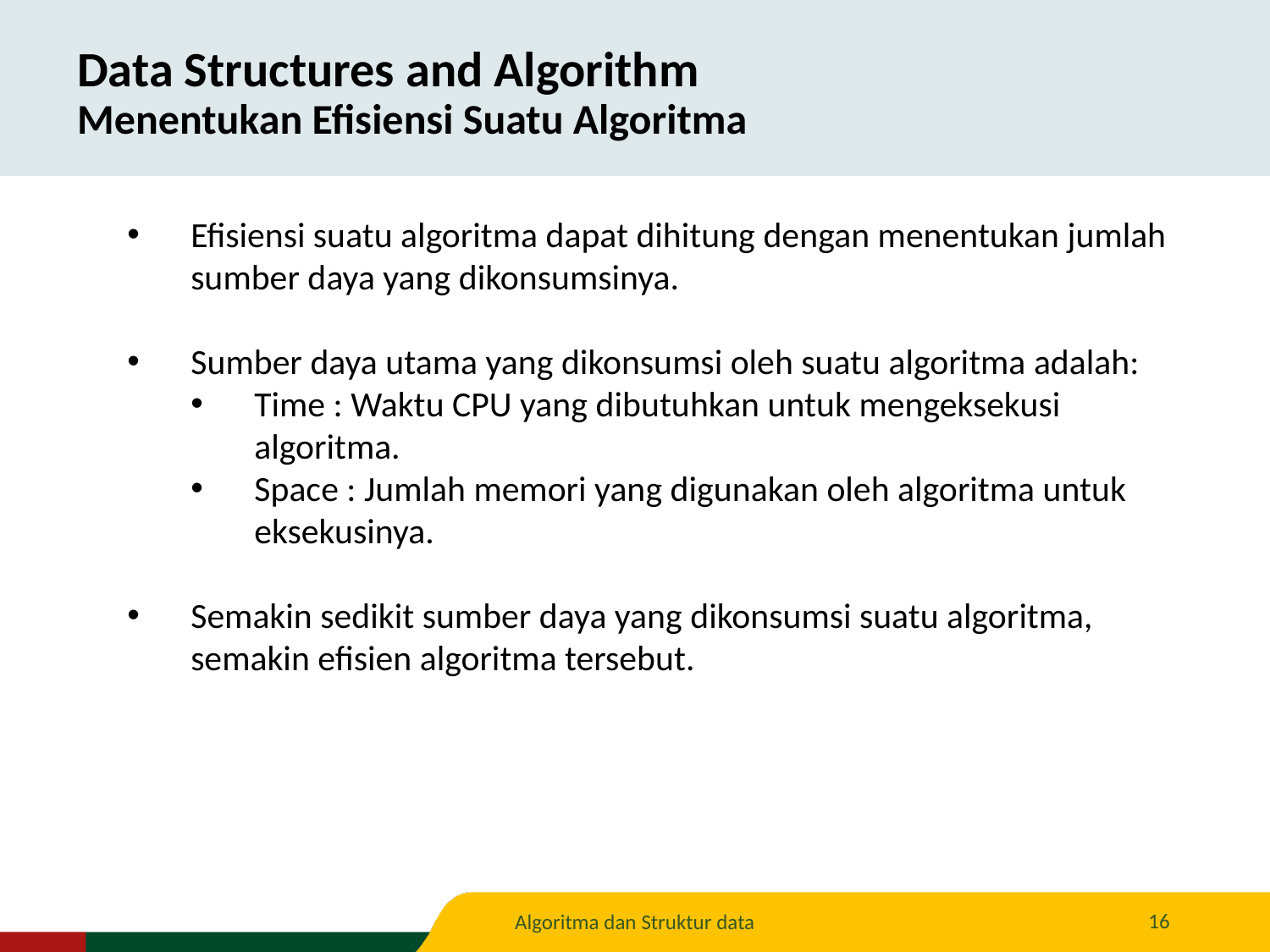

Data Structures and Algorithm
Menentukan Efisiensi Suatu Algoritma

Efisiensi suatu algoritma dapat dihitung dengan menentukan jumlah sumber daya yang dikonsumsinya.

Sumber daya utama yang dikonsumsi oleh suatu algoritma adalah:
Time : Waktu CPU yang dibutuhkan untuk mengeksekusi algoritma.
Space : Jumlah memori yang digunakan oleh algoritma untuk eksekusinya.

Semakin sedikit sumber daya yang dikonsumsi suatu algoritma, semakin efisien algoritma tersebut.
16
Algoritma dan Struktur data